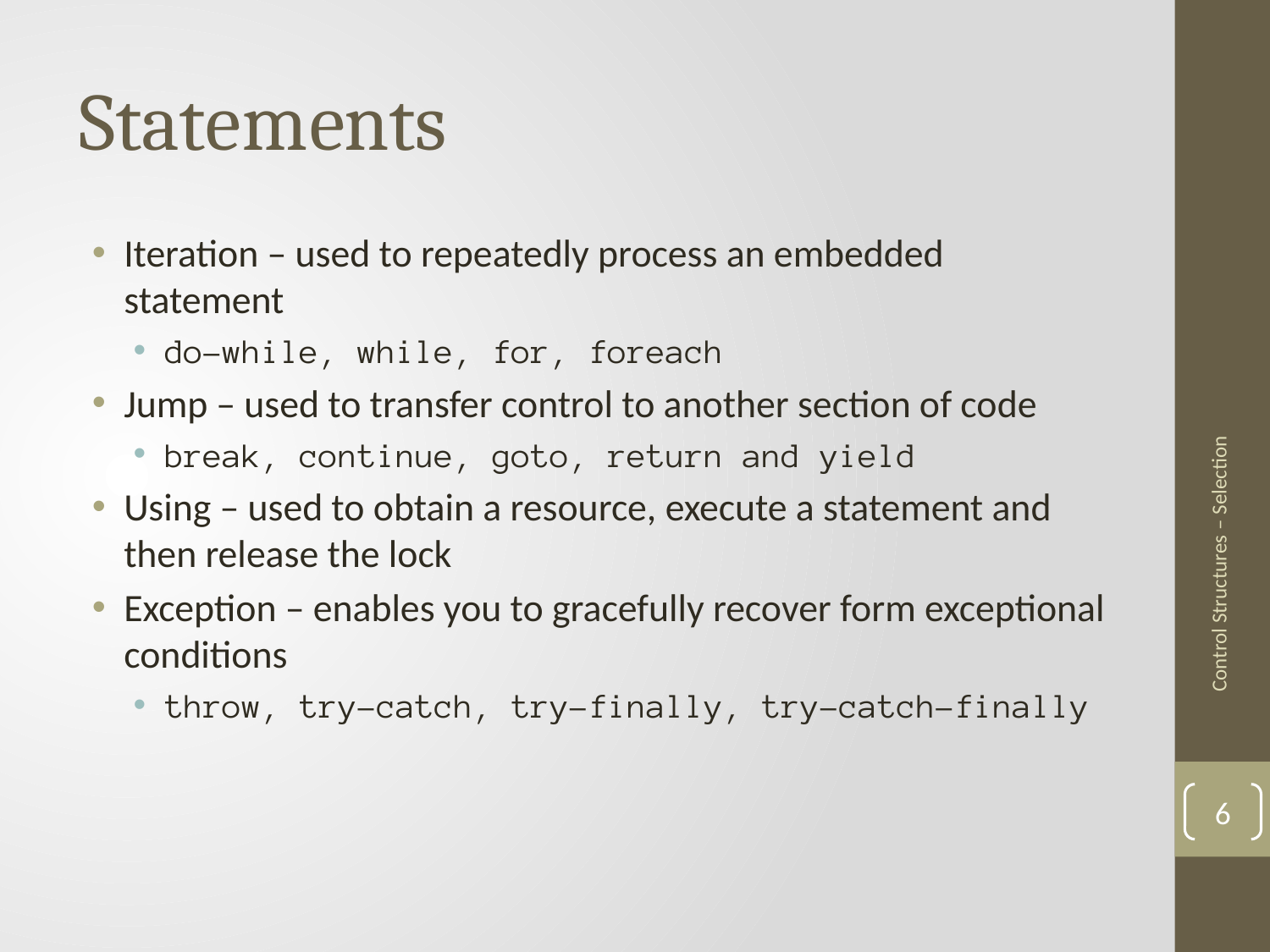

# Statements
Iteration – used to repeatedly process an embedded statement
do-while, while, for, foreach
Jump – used to transfer control to another section of code
break, continue, goto, return and yield
Using – used to obtain a resource, execute a statement and then release the lock
Exception – enables you to gracefully recover form exceptional conditions
throw, try-catch, try-finally, try-catch-finally
Control Structures – Selection
6